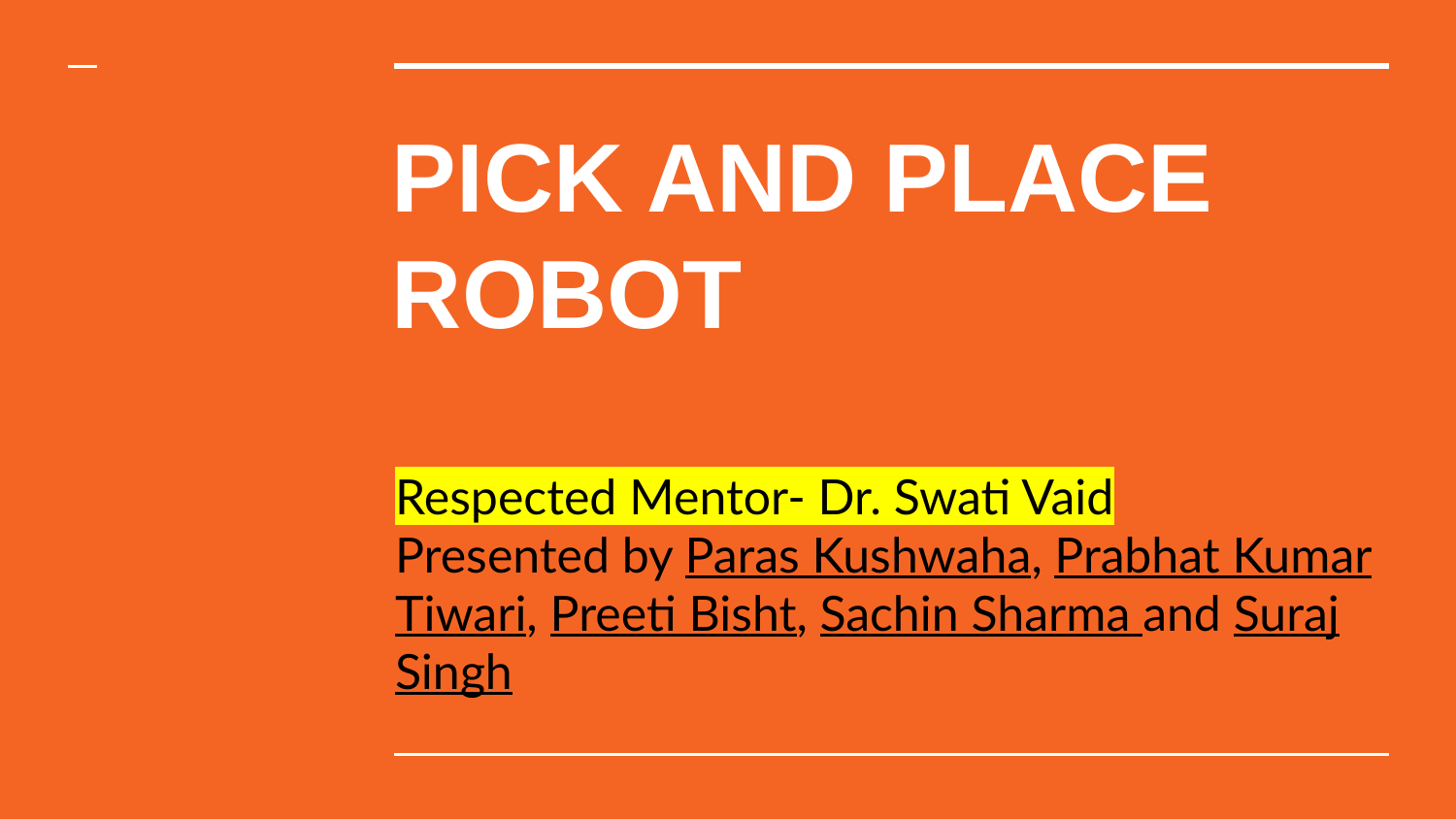

# PICK AND PLACE ROBOT
Respected Mentor- Dr. Swati Vaid
Presented by Paras Kushwaha, Prabhat Kumar Tiwari, Preeti Bisht, Sachin Sharma and Suraj Singh